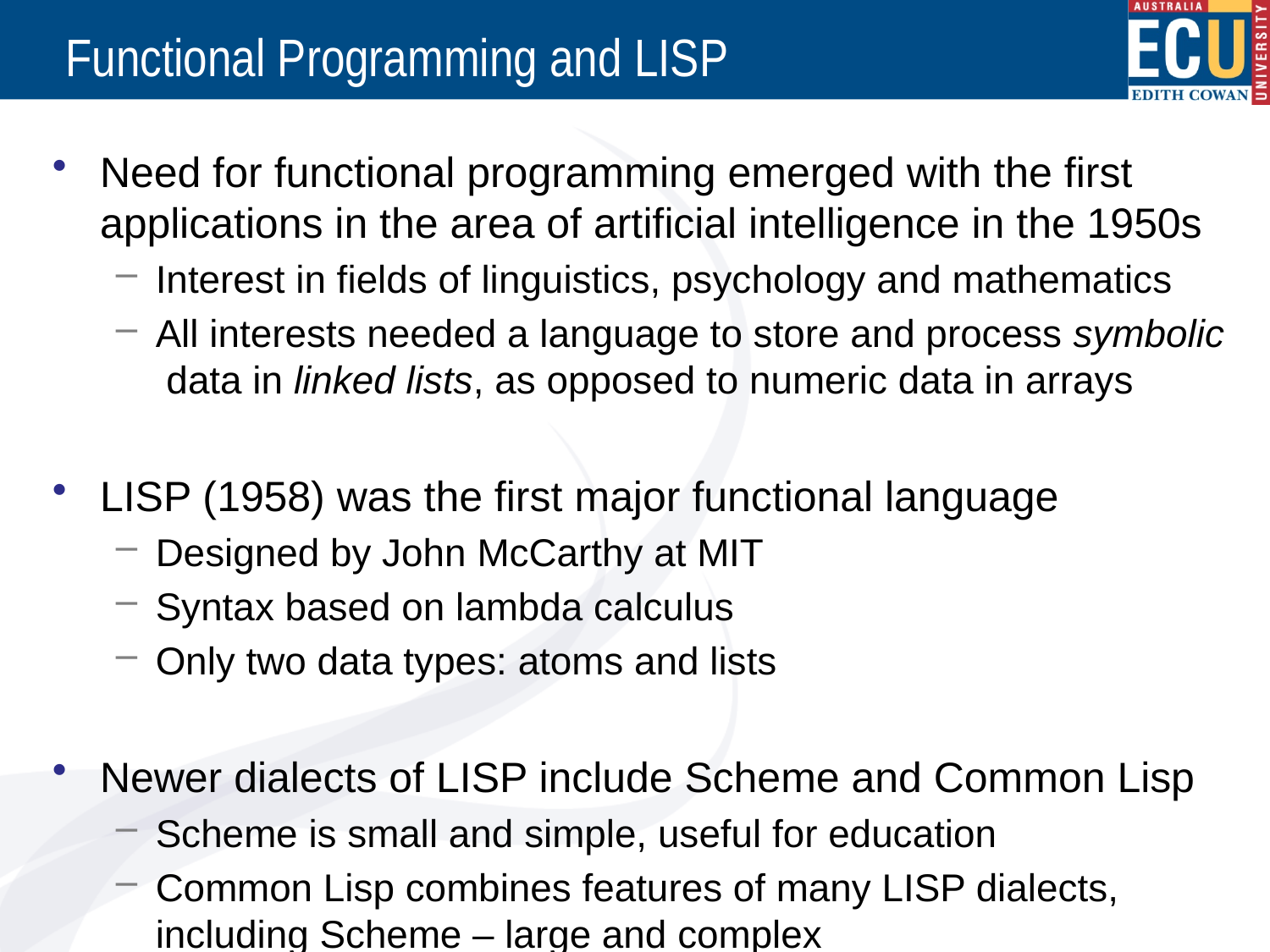

# Functional Programming and LISP
Need for functional programming emerged with the first applications in the area of artificial intelligence in the 1950s
Interest in fields of linguistics, psychology and mathematics
All interests needed a language to store and process symbolic  data in linked lists, as opposed to numeric data in arrays

LISP (1958) was the first major functional language
Designed by John McCarthy at MIT
Syntax based on lambda calculus
Only two data types: atoms and lists

Newer dialects of LISP include Scheme and Common Lisp
Scheme is small and simple, useful for education
Common Lisp combines features of many LISP dialects, including Scheme – large and complex